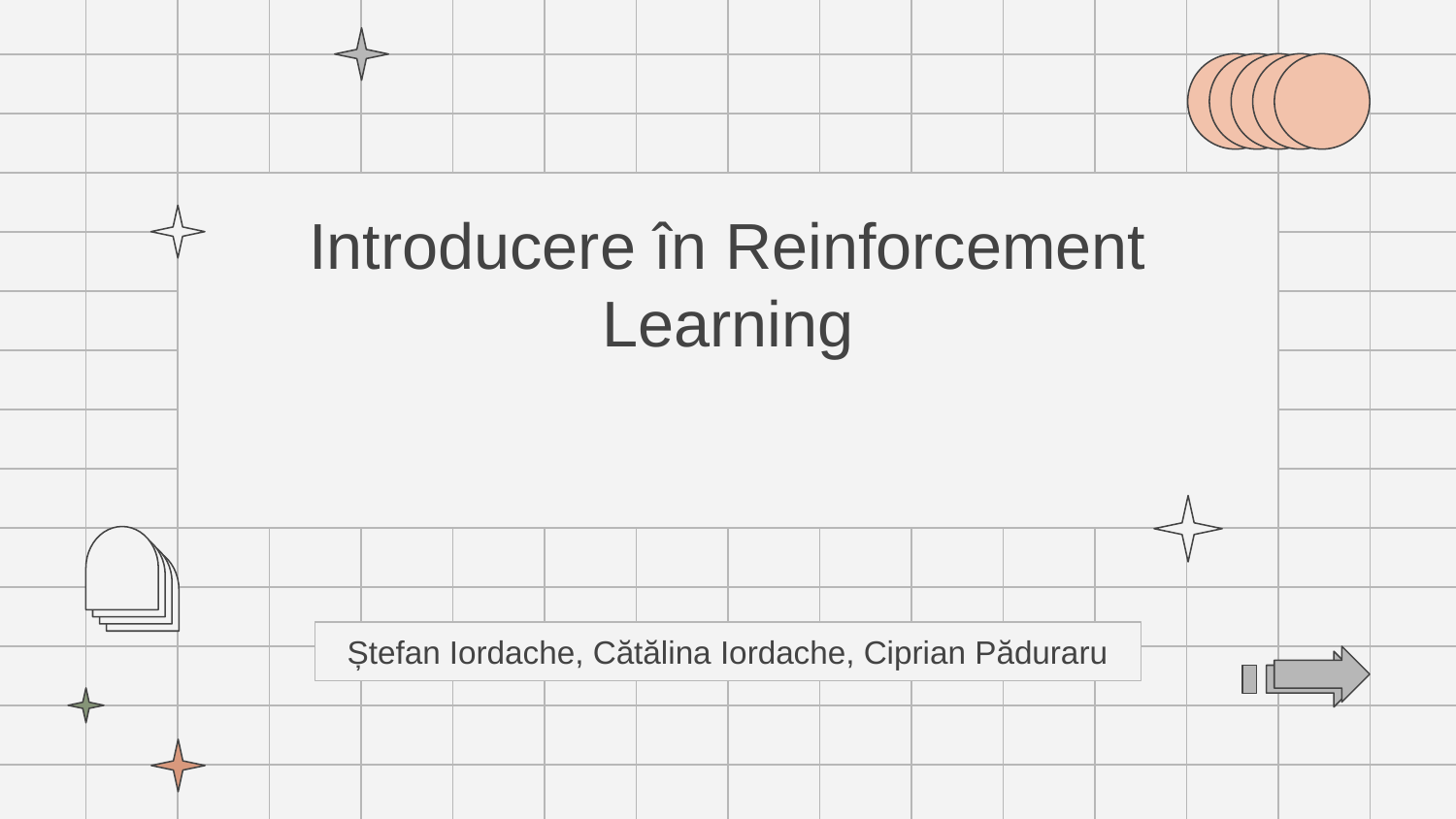

# Introducere în Reinforcement Learning

Cursul #1

Ștefan Iordache, Cătălina Iordache, Ciprian Păduraru